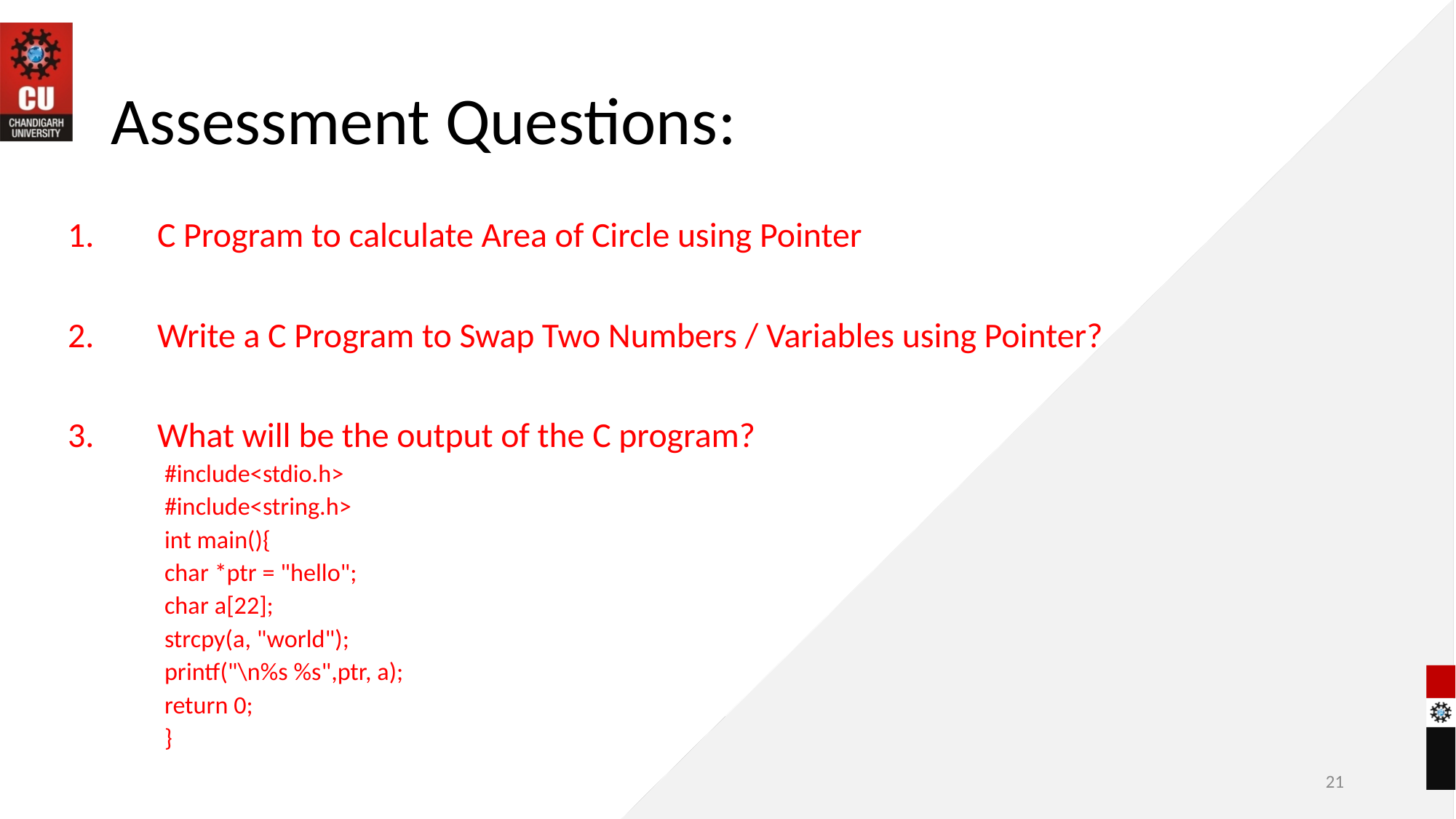

# Assessment Questions:

1.	C Program to calculate Area of Circle using Pointer

2.	Write a C Program to Swap Two Numbers / Variables using Pointer?

3.	What will be the output of the C program?
#include<stdio.h>
#include<string.h>
int main(){
	char *ptr = "hello";
	char a[22];
	strcpy(a, "world");
	printf("\n%s %s",ptr, a);
	return 0;
}

21